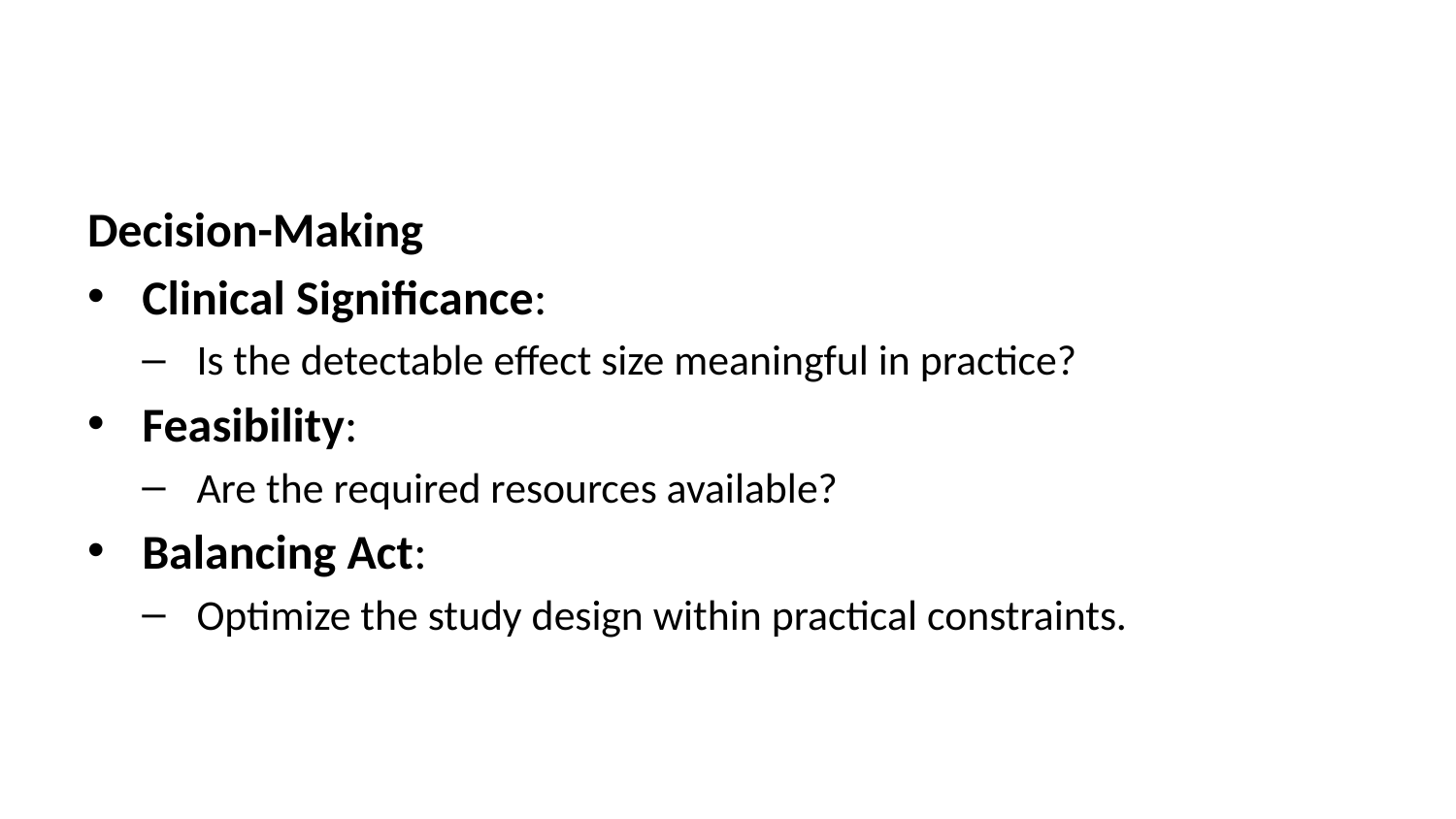

Decision-Making
Clinical Significance:
Is the detectable effect size meaningful in practice?
Feasibility:
Are the required resources available?
Balancing Act:
Optimize the study design within practical constraints.